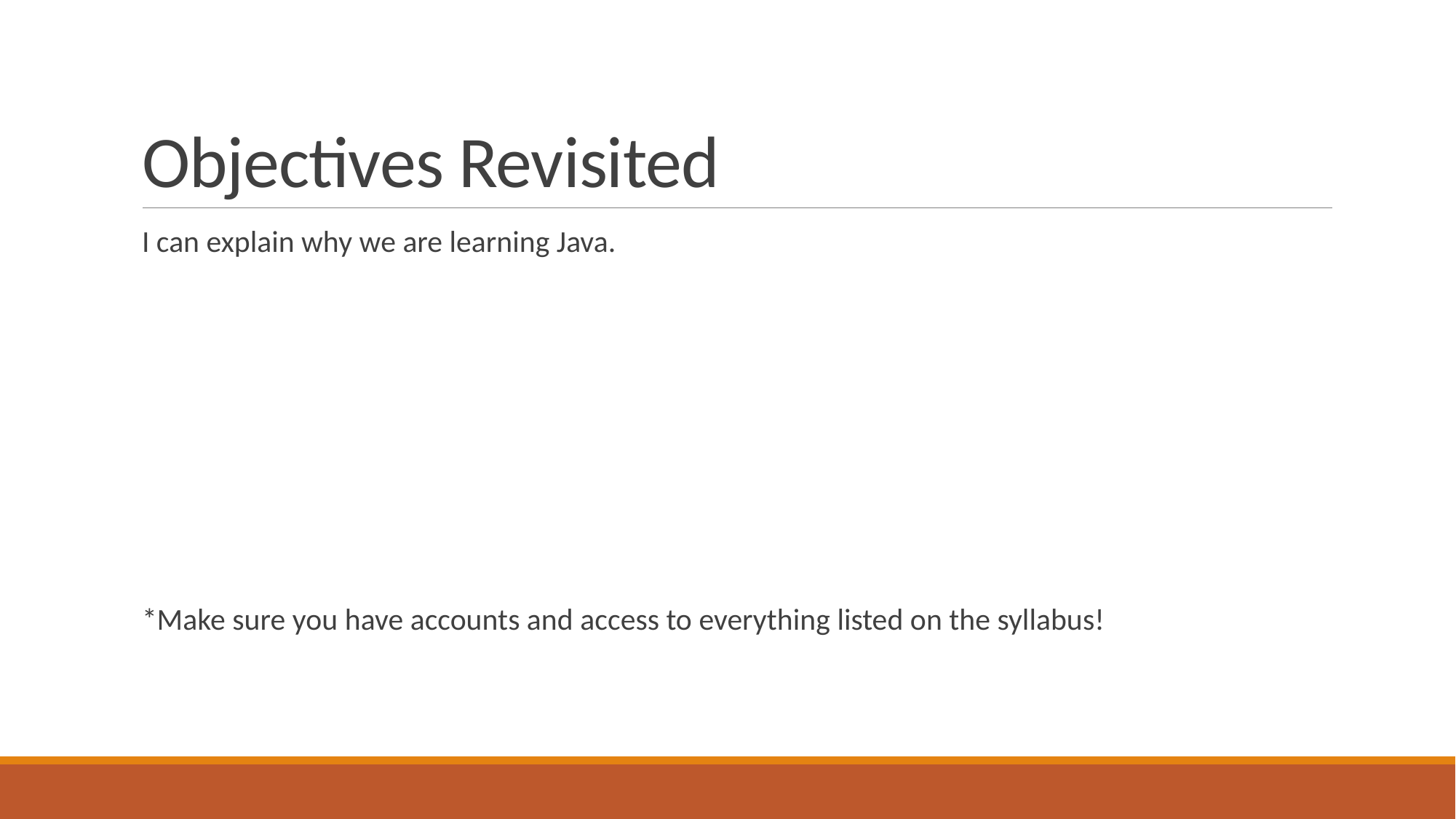

# Objectives Revisited
I can explain why we are learning Java.

*Make sure you have accounts and access to everything listed on the syllabus!